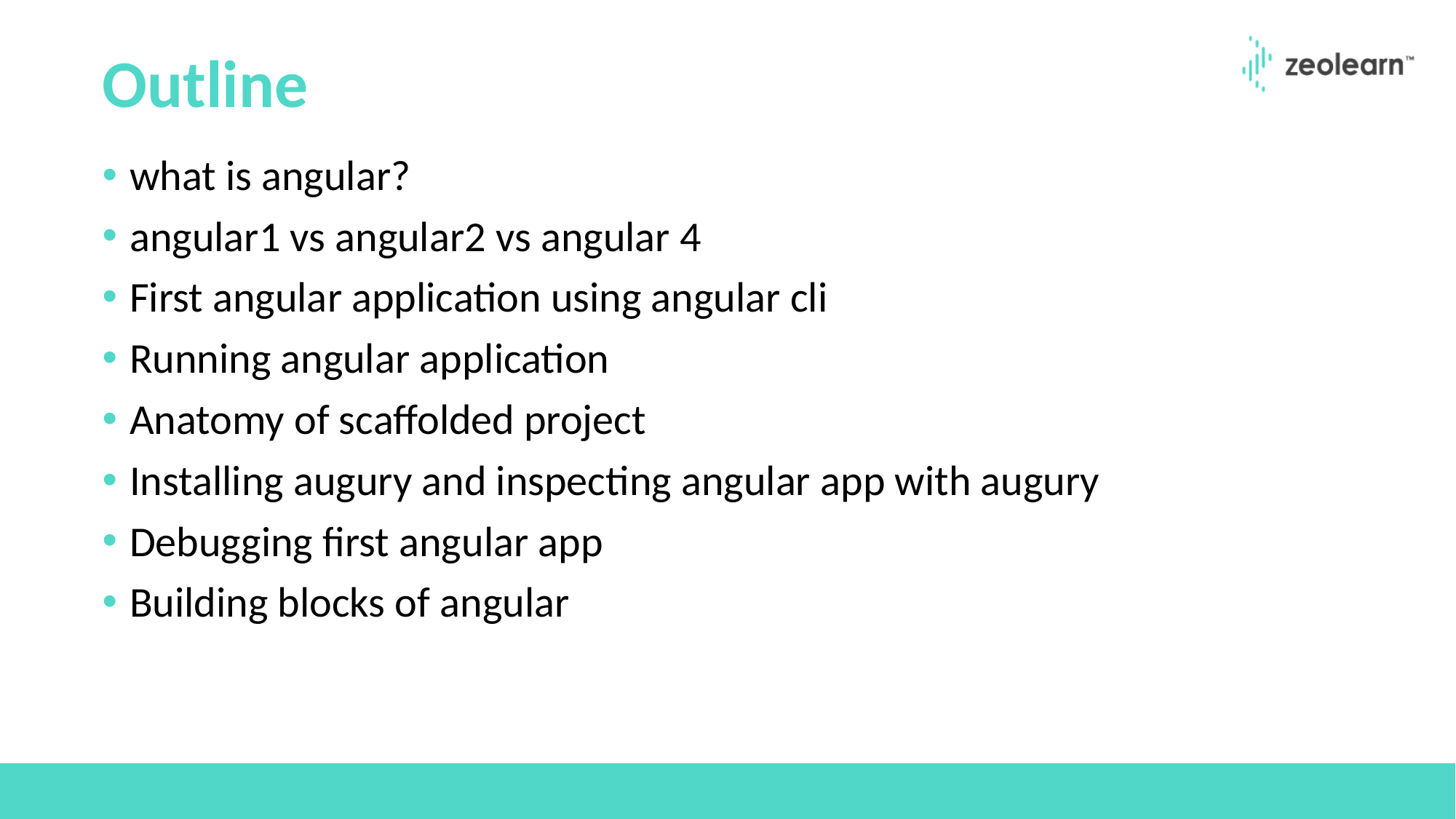

# Outline
what is angular?
angular1 vs angular2 vs angular 4
First angular application using angular cli
Running angular application
Anatomy of scaffolded project
Installing augury and inspecting angular app with augury
Debugging first angular app
Building blocks of angular